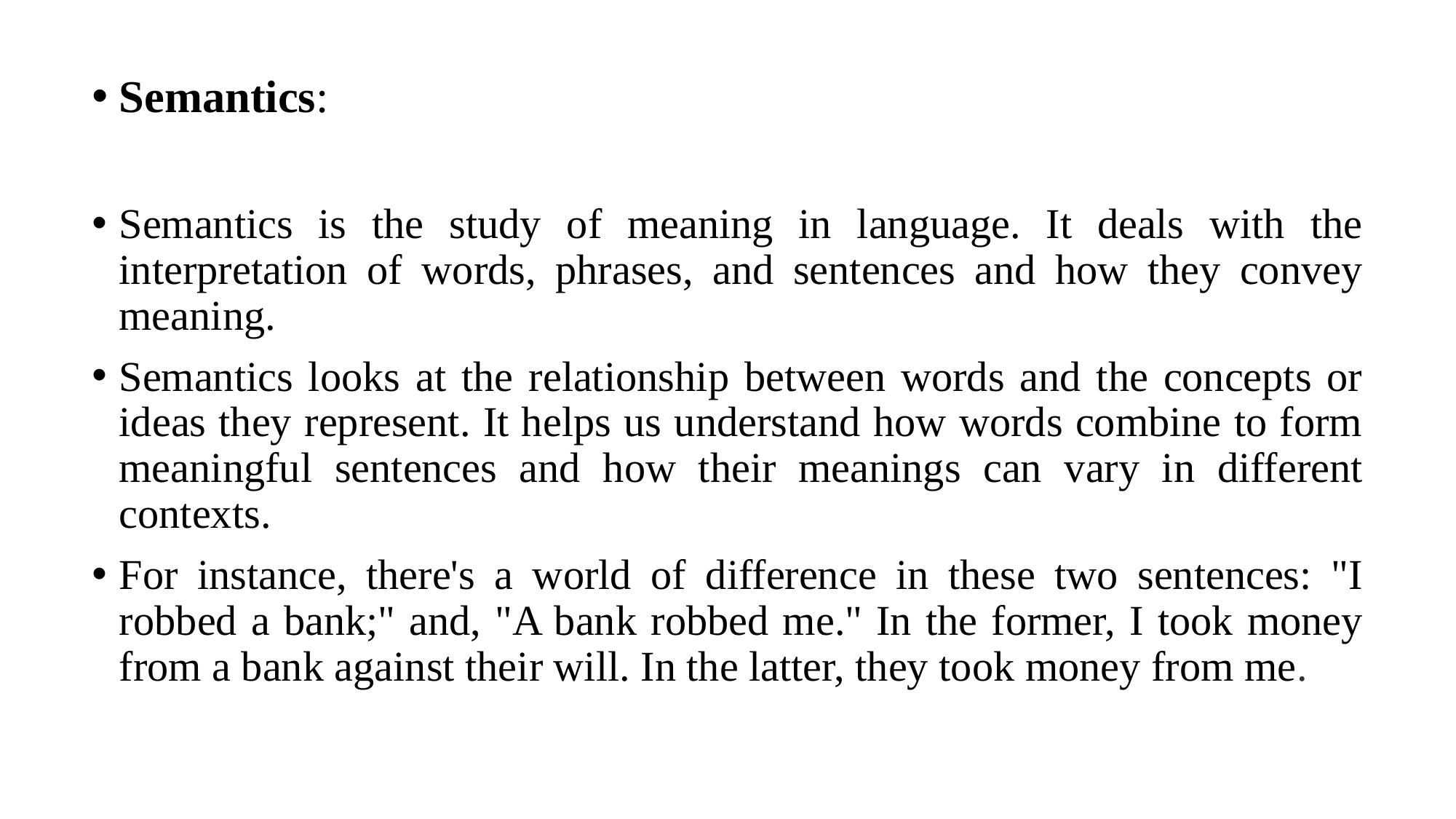

Semantics:

Semantics is the study of meaning in language. It deals with the interpretation of words, phrases, and sentences and how they convey meaning.
Semantics looks at the relationship between words and the concepts or ideas they represent. It helps us understand how words combine to form meaningful sentences and how their meanings can vary in different contexts.
For instance, there's a world of difference in these two sentences: "I robbed a bank;" and, "A bank robbed me." In the former, I took money from a bank against their will. In the latter, they took money from me.